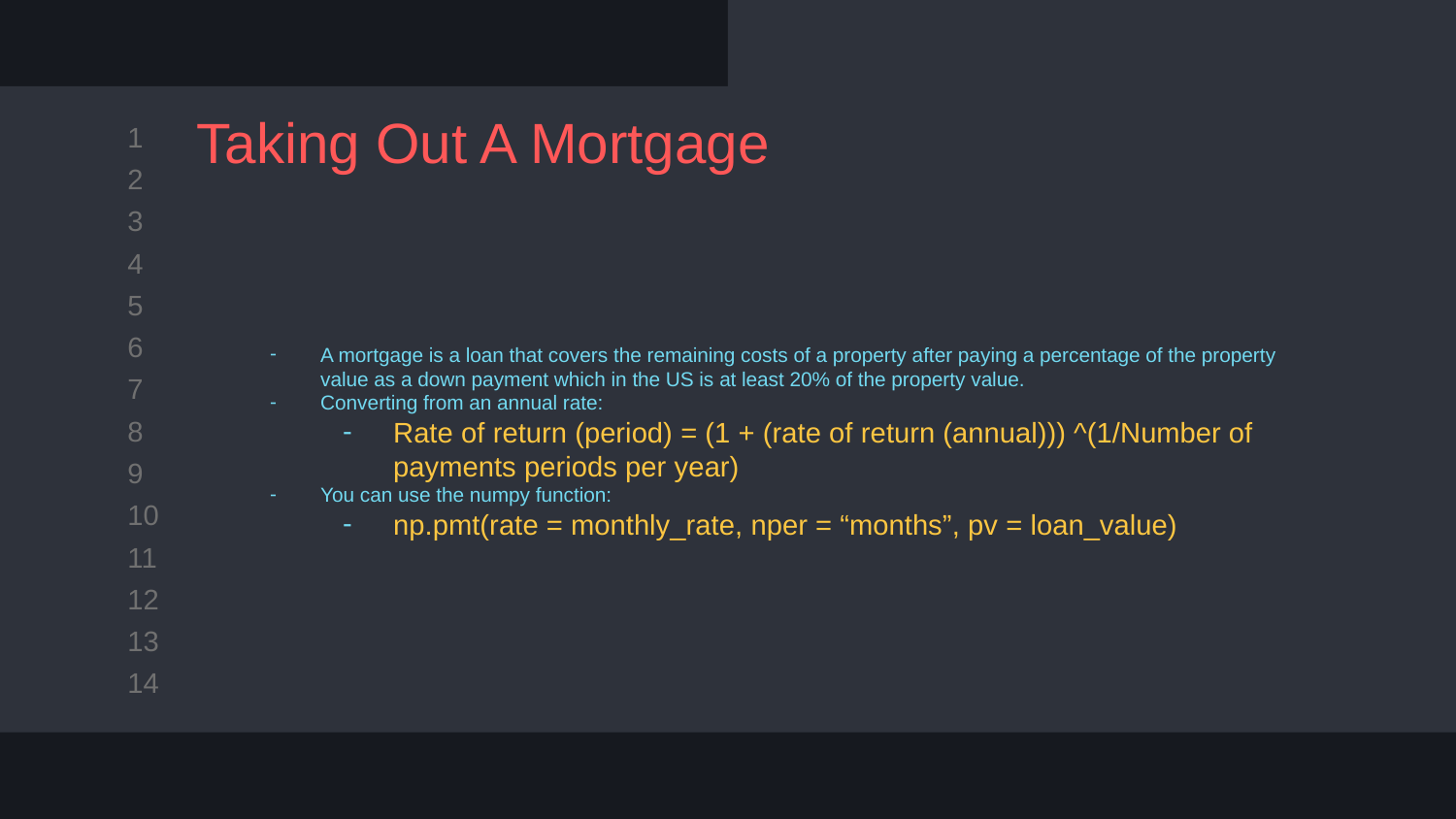

# Taking Out A Mortgage
A mortgage is a loan that covers the remaining costs of a property after paying a percentage of the property value as a down payment which in the US is at least 20% of the property value.
Converting from an annual rate:
Rate of return (period) = (1 + (rate of return (annual))) ^(1/Number of payments periods per year)
You can use the numpy function:
np.pmt(rate = monthly_rate, nper = “months”, pv = loan_value)